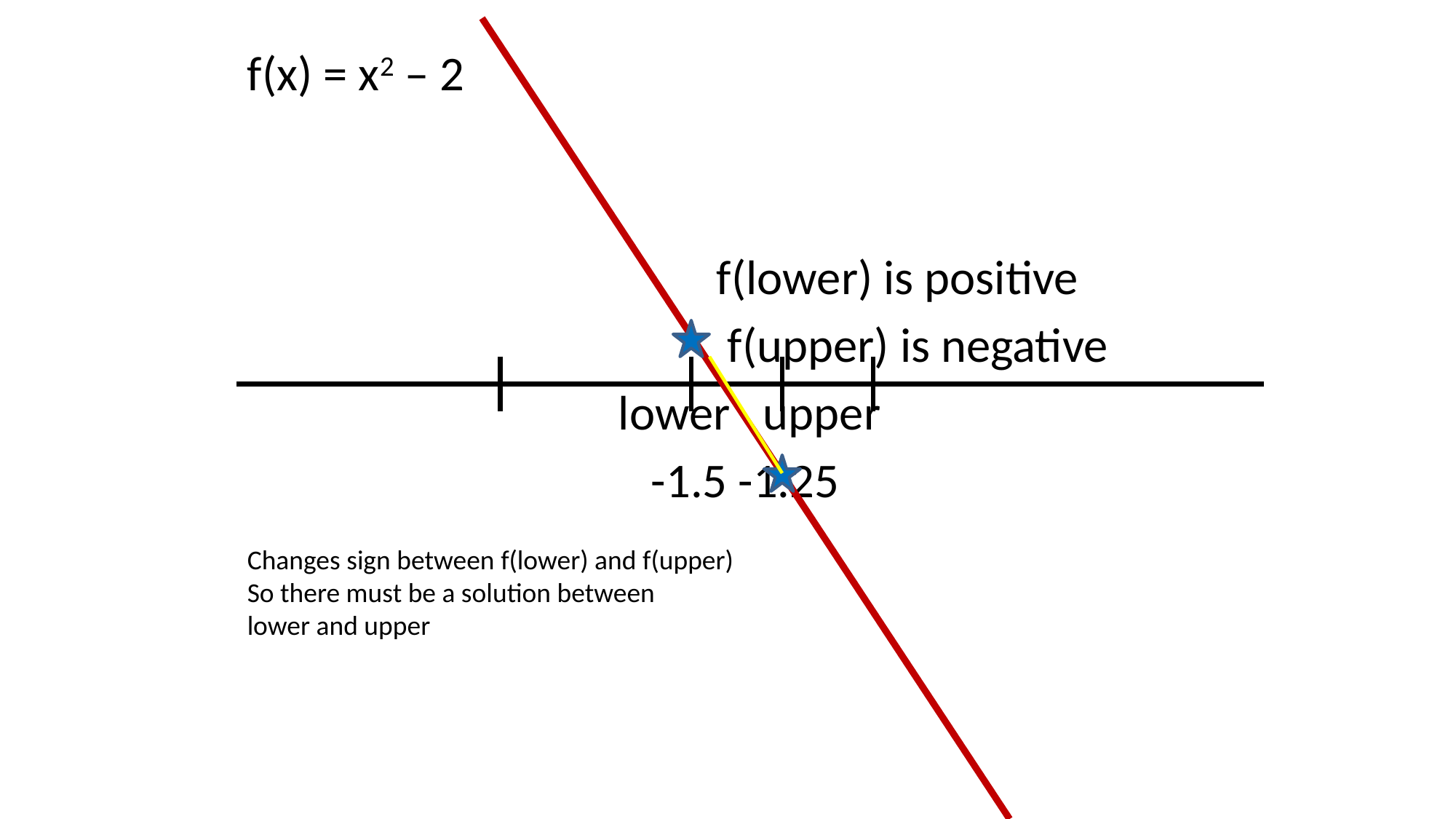

f(x) = x2 – 2

                                           f(lower) is positive
 				    f(upper) is negative
   			    lower   upper
                                     -1.5 -1.25

Changes sign between f(lower) and f(upper)
So there must be a solution between
lower and upper